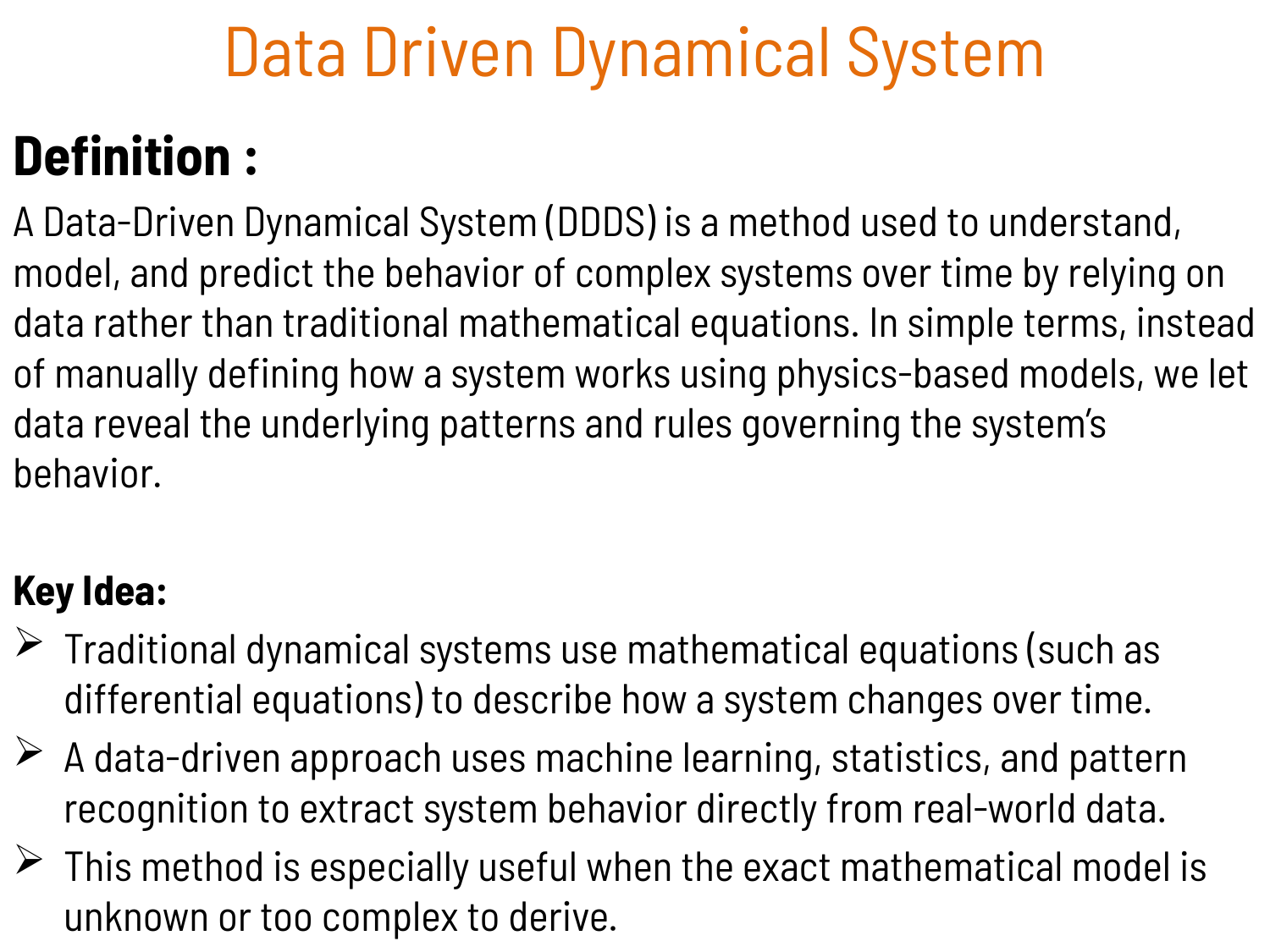

Data Driven Dynamical System
#
Definition :
A Data-Driven Dynamical System (DDDS) is a method used to understand, model, and predict the behavior of complex systems over time by relying on data rather than traditional mathematical equations. In simple terms, instead of manually defining how a system works using physics-based models, we let data reveal the underlying patterns and rules governing the system’s behavior.

Key Idea:
Traditional dynamical systems use mathematical equations (such as differential equations) to describe how a system changes over time.
A data-driven approach uses machine learning, statistics, and pattern recognition to extract system behavior directly from real-world data.
This method is especially useful when the exact mathematical model is unknown or too complex to derive.